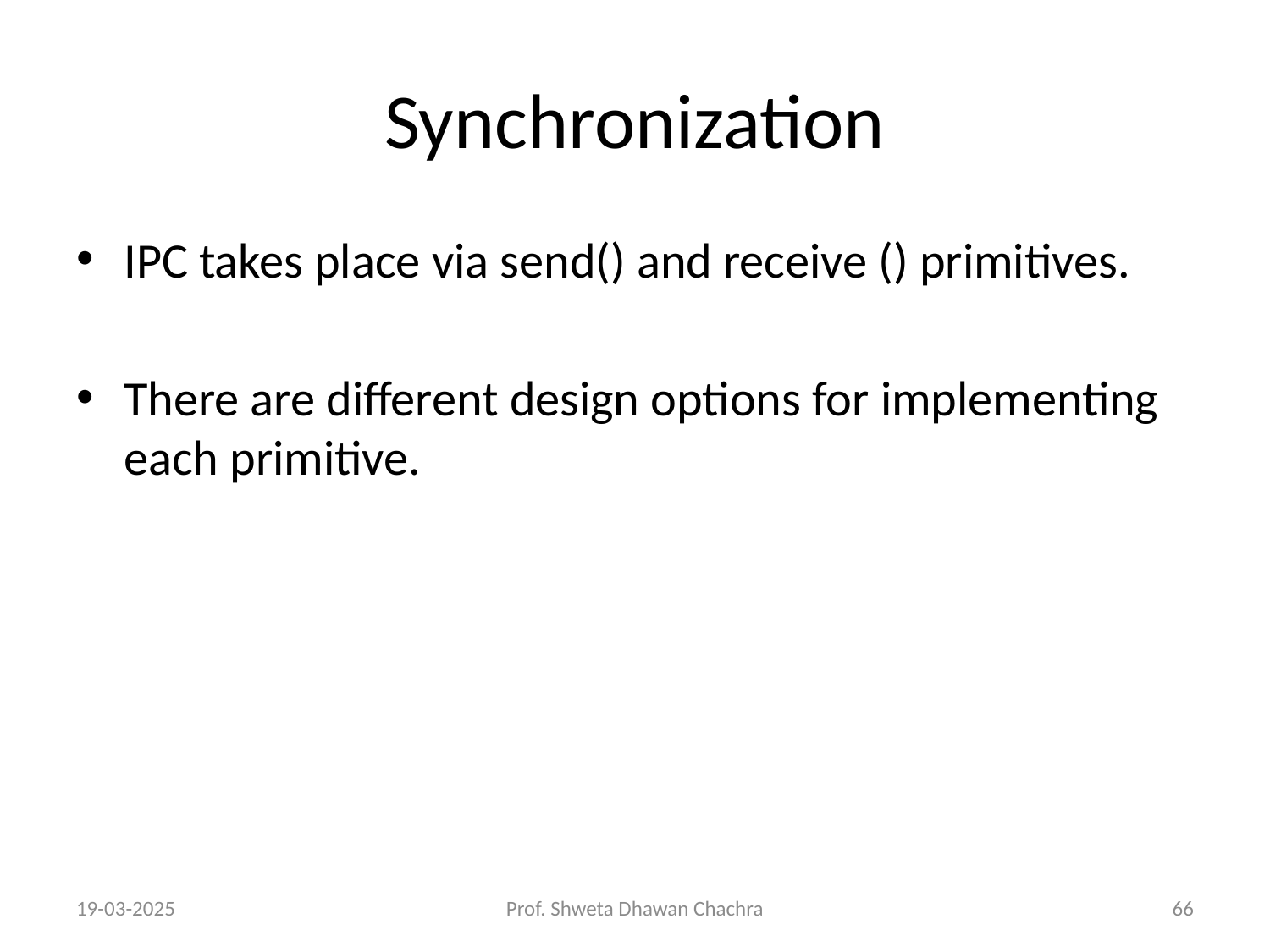

# Synchronization
IPC takes place via send() and receive () primitives.

There are different design options for implementing each primitive.

19-03-2025
Prof. Shweta Dhawan Chachra
66